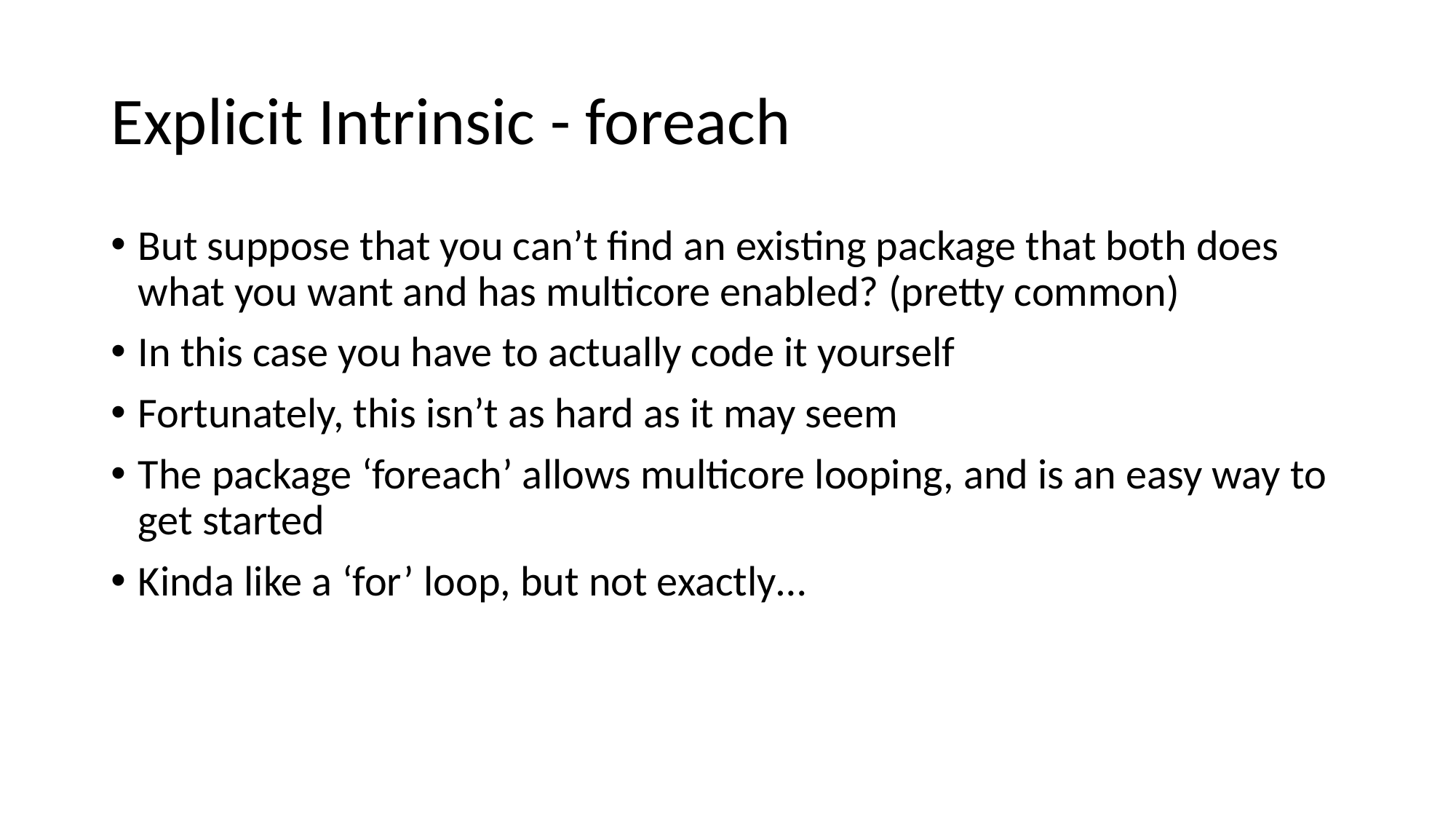

# Explicit Intrinsic - foreach
But suppose that you can’t find an existing package that both does what you want and has multicore enabled? (pretty common)
In this case you have to actually code it yourself
Fortunately, this isn’t as hard as it may seem
The package ‘foreach’ allows multicore looping, and is an easy way to get started
Kinda like a ‘for’ loop, but not exactly…